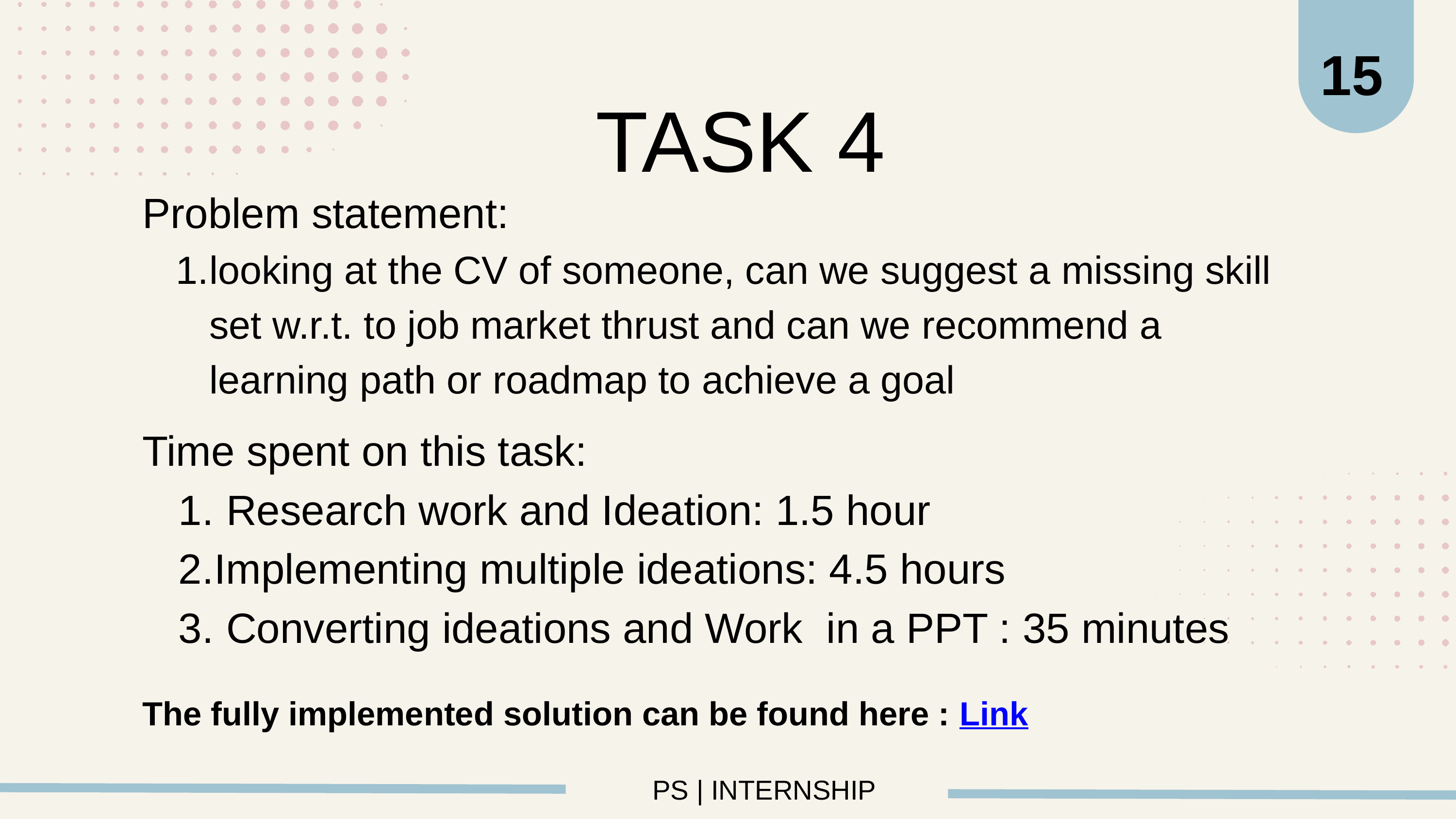

15
TASK 4
Problem statement:
looking at the CV of someone, can we suggest a missing skill set w.r.t. to job market thrust and can we recommend a learning path or roadmap to achieve a goal

Time spent on this task:
 Research work and Ideation: 1.5 hour
Implementing multiple ideations: 4.5 hours
 Converting ideations and Work  in a PPT : 35 minutes

The fully implemented solution can be found here : Link
PS | INTERNSHIP